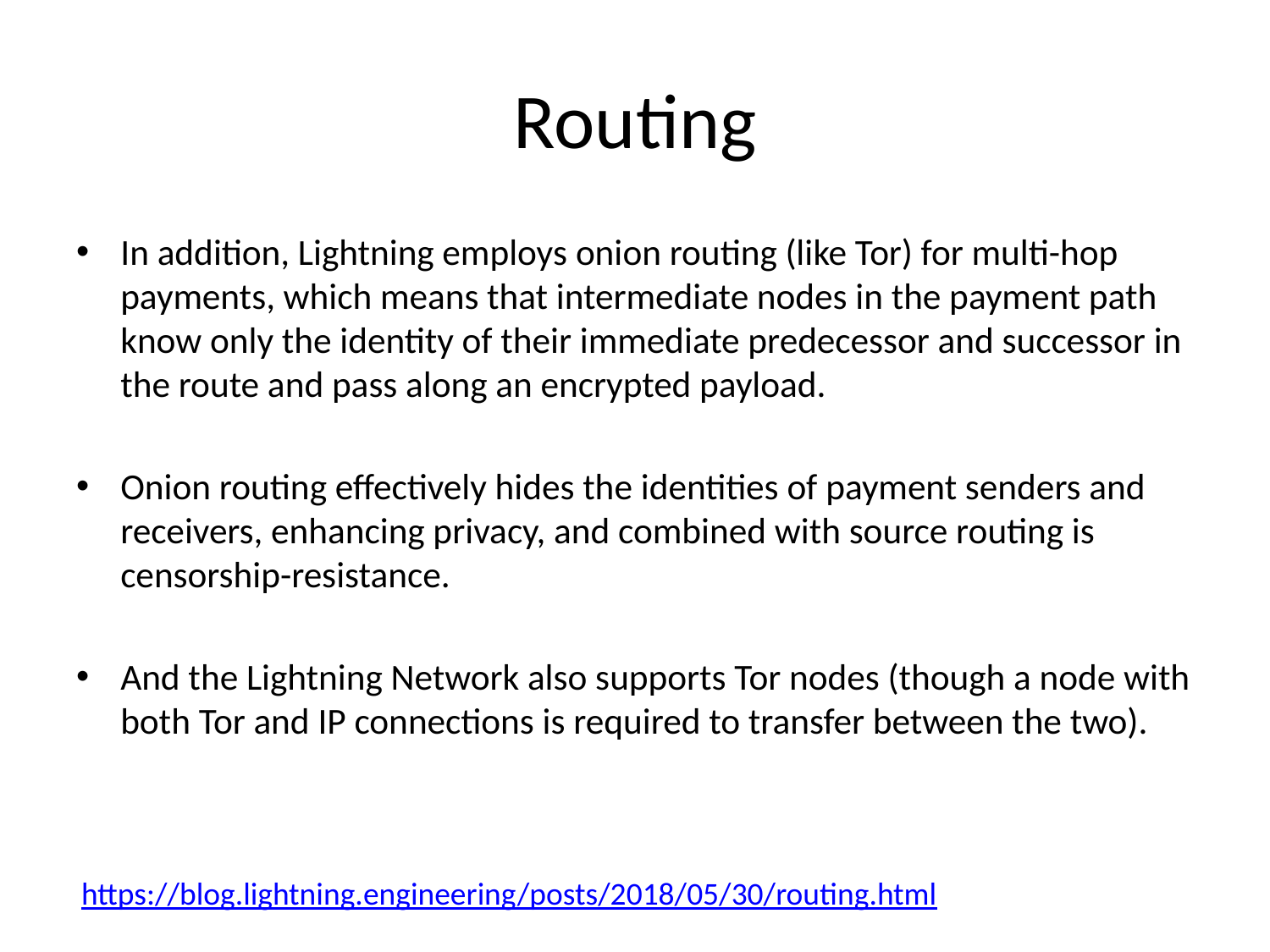

# Routing
In addition, Lightning employs onion routing (like Tor) for multi-hop payments, which means that intermediate nodes in the payment path know only the identity of their immediate predecessor and successor in the route and pass along an encrypted payload.

Onion routing effectively hides the identities of payment senders and receivers, enhancing privacy, and combined with source routing is censorship-resistance.

And the Lightning Network also supports Tor nodes (though a node with both Tor and IP connections is required to transfer between the two).
https://blog.lightning.engineering/posts/2018/05/30/routing.html